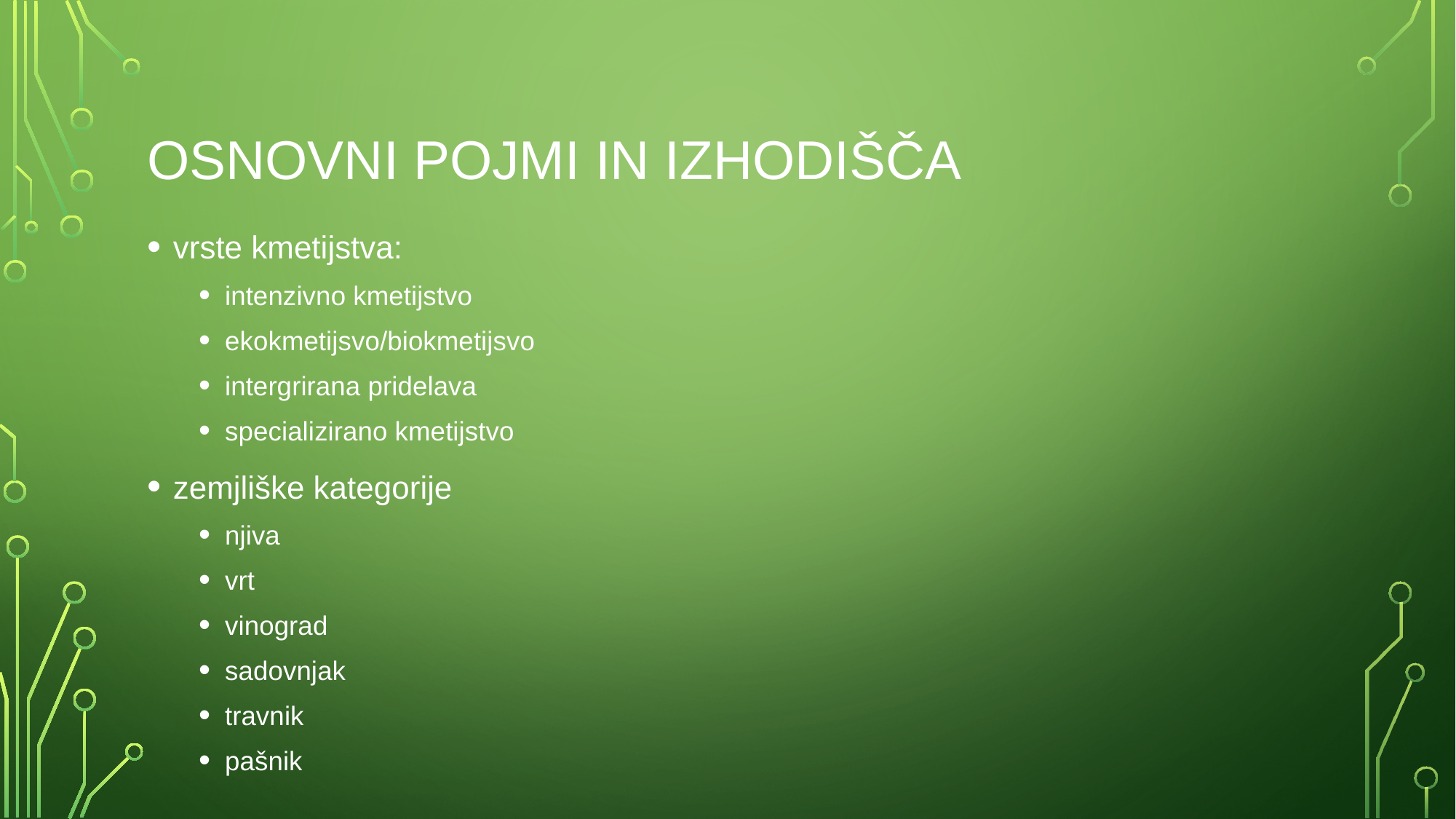

# Osnovni pojmi in izhodišča
vrste kmetijstva:
intenzivno kmetijstvo
ekokmetijsvo/biokmetijsvo
intergrirana pridelava
specializirano kmetijstvo
zemjliške kategorije
njiva
vrt
vinograd
sadovnjak
travnik
pašnik